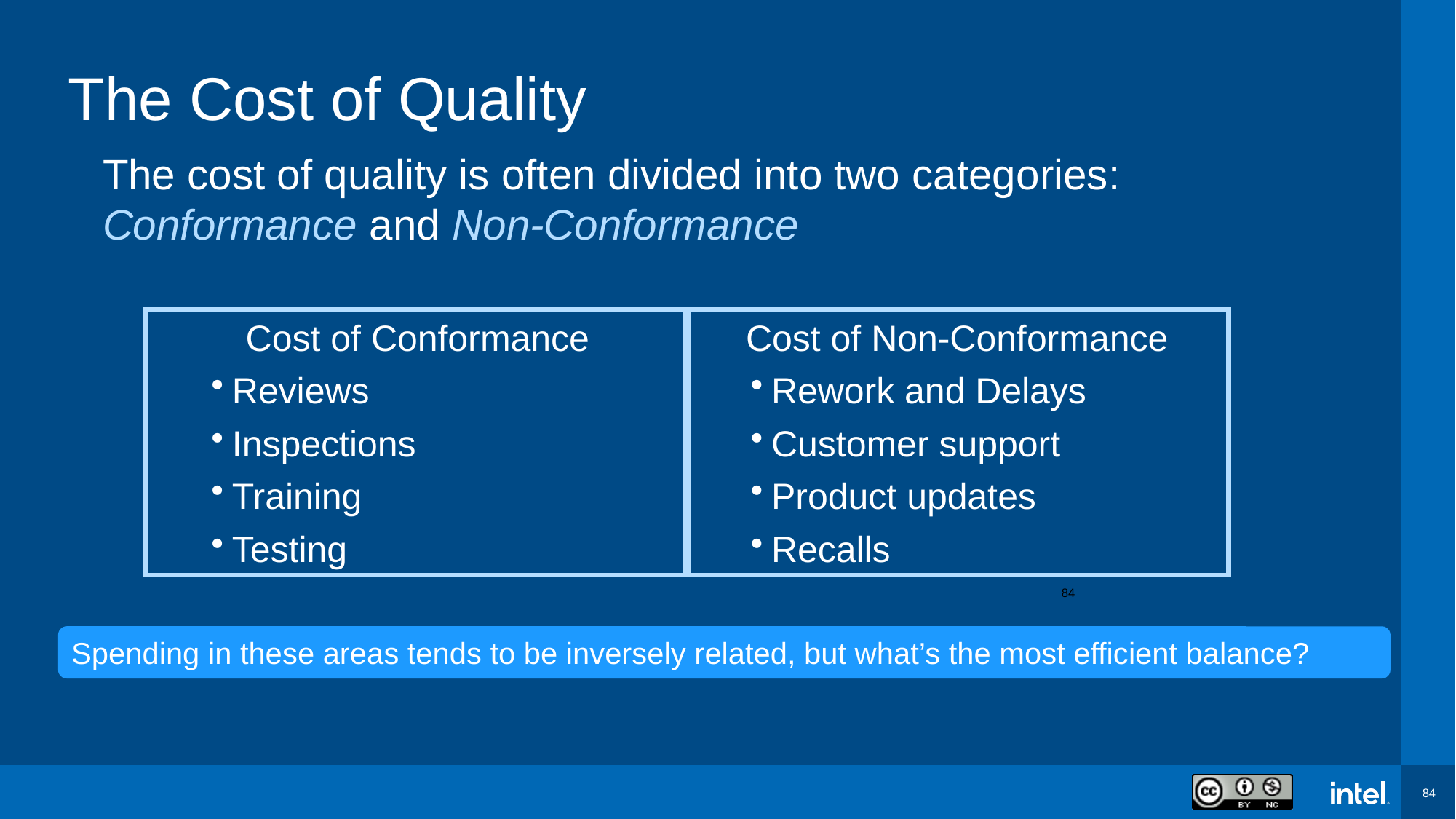

# The Cost of Quality
The cost of quality is often divided into two categories:
Conformance and Non-Conformance
Cost of Conformance
Reviews
Inspections
Training
Testing
Cost of Non-Conformance
Rework and Delays
Customer support
Product updates
Recalls
84
Spending in these areas tends to be inversely related, but what’s the most efficient balance?